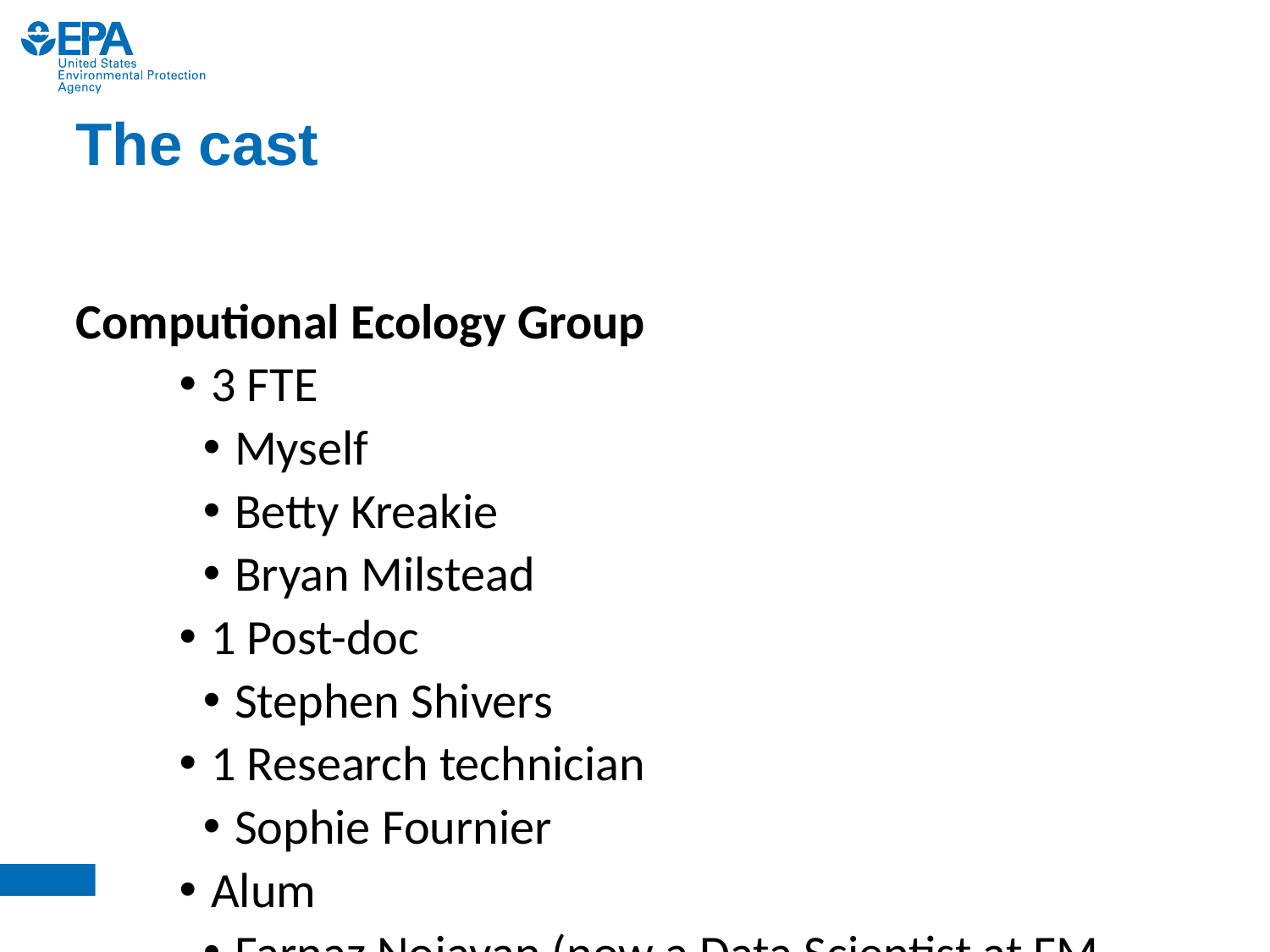

# The cast
Computional Ecology Group
3 FTE
Myself
Betty Kreakie
Bryan Milstead
1 Post-doc
Stephen Shivers
1 Research technician
Sophie Fournier
Alum
Farnaz Nojavan (now a Data Scientist at FM Global)
Administrative/Legal/IM
Ann Vega
Valerie Brandon
Michelle Ibarra
David Smith
Scott Albright
Geoff Cooper
Ethan McMahon
Andrew Yuen